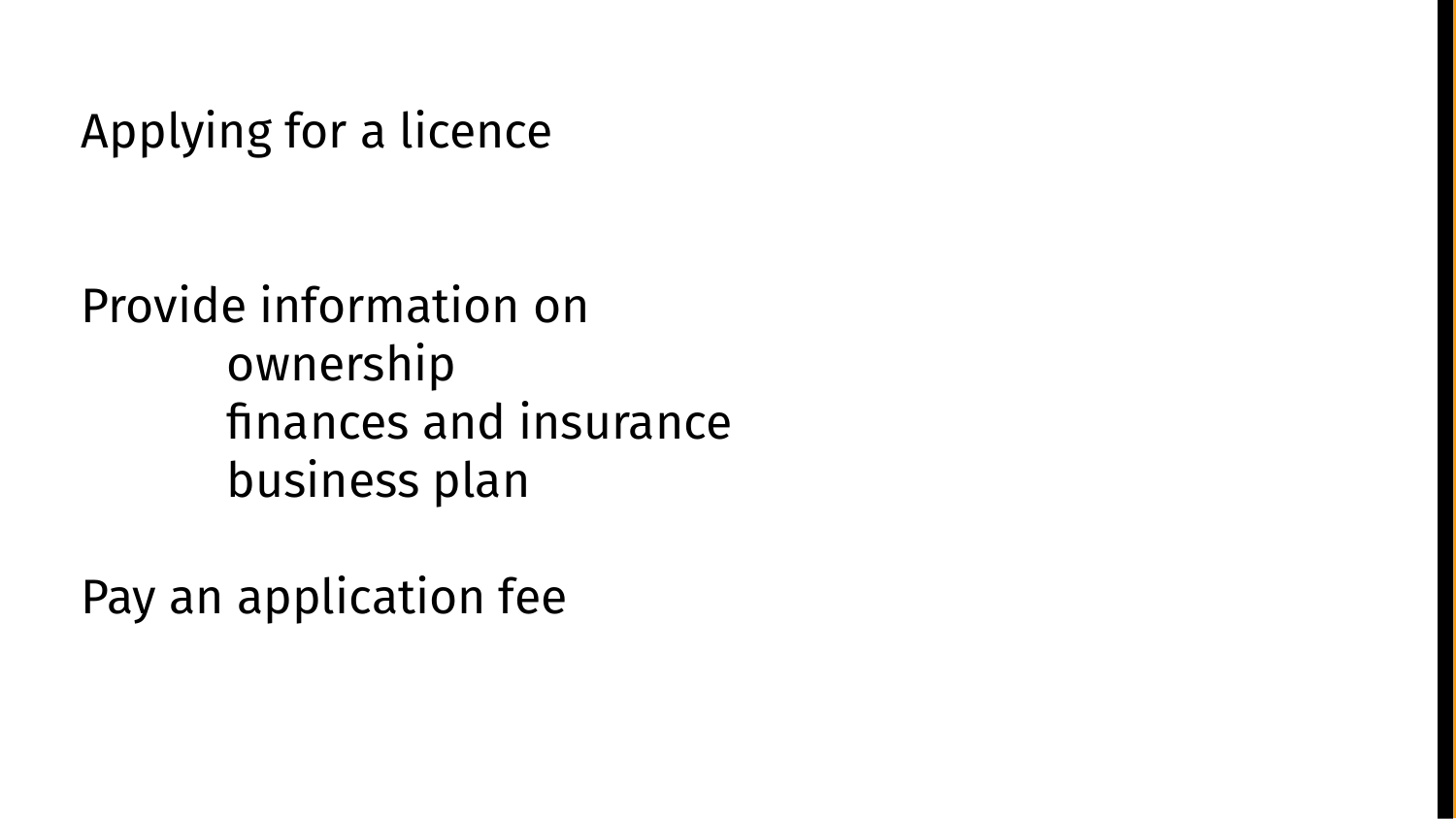

Applying for a licence

Provide information on
	ownership
	finances and insurance
	business plan

Pay an application fee